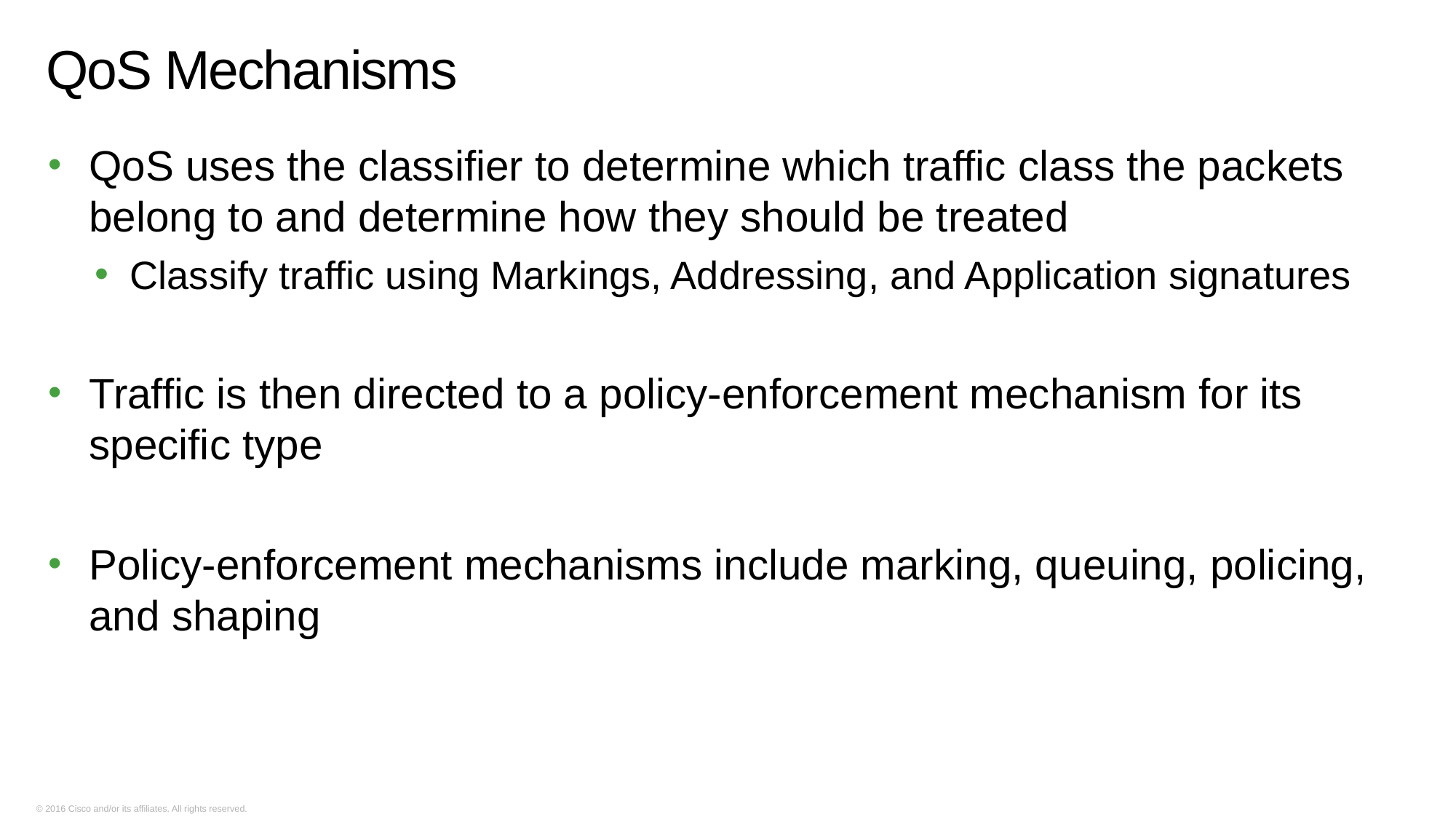

# QoS Mechanisms
QoS uses the classifier to determine which traffic class the packets belong to and determine how they should be treated
Classify traffic using Markings, Addressing, and Application signatures

Traffic is then directed to a policy-enforcement mechanism for its specific type

Policy-enforcement mechanisms include marking, queuing, policing, and shaping
© 2016 Cisco and/or its affiliates. All rights reserved.